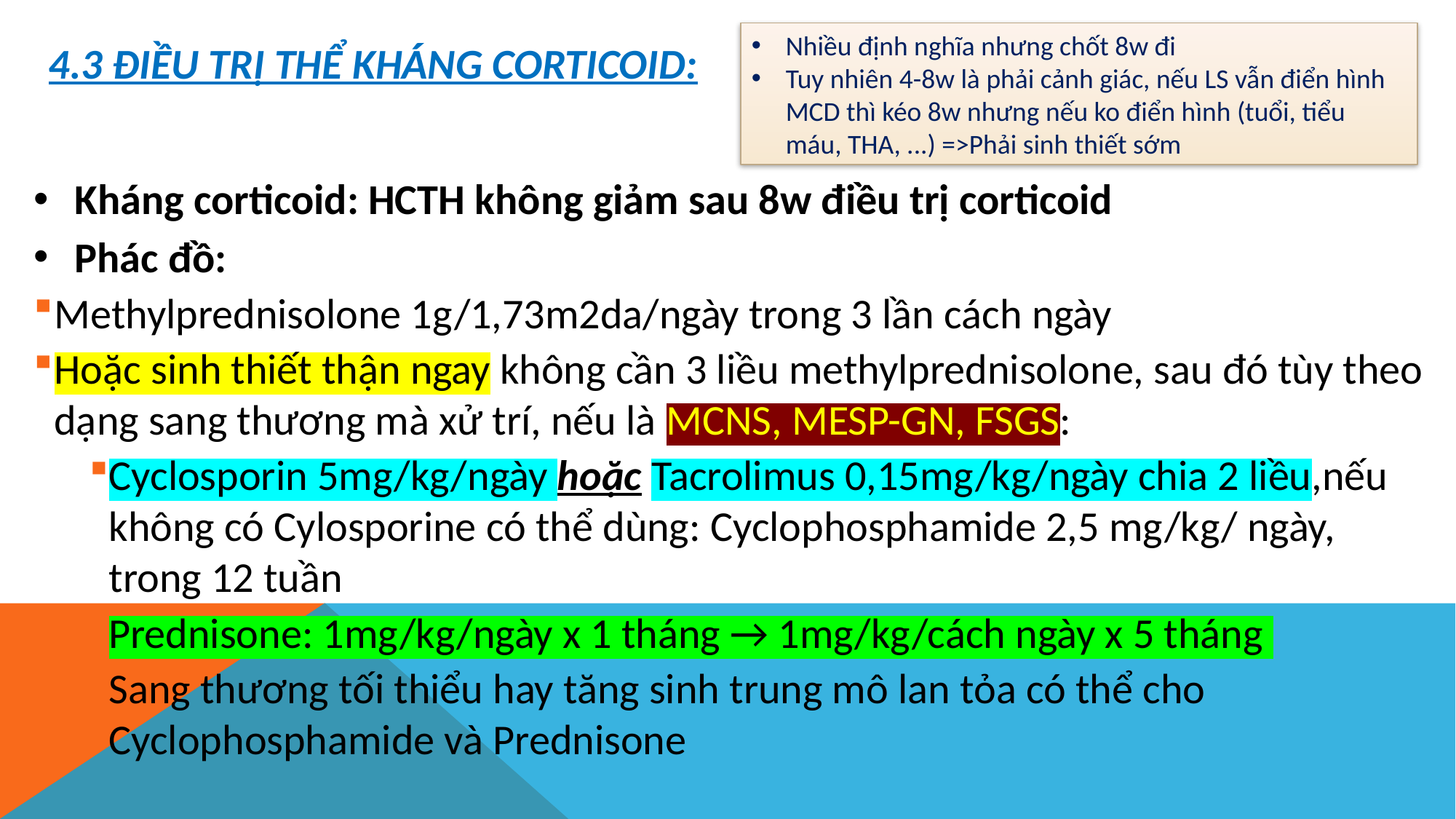

Nhiều định nghĩa nhưng chốt 8w đi
Tuy nhiên 4-8w là phải cảnh giác, nếu LS vẫn điển hình MCD thì kéo 8w nhưng nếu ko điển hình (tuổi, tiểu máu, THA, ...) =>Phải sinh thiết sớm
# 4.3 ĐIỀU TRỊ THỂ KHÁNG CORTICOID:
Kháng corticoid: HCTH không giảm sau 8w điều trị corticoid
Phác đồ:
Methylprednisolone 1g/1,73m2da/ngày trong 3 lần cách ngày
Hoặc sinh thiết thận ngay không cần 3 liều methylprednisolone, sau đó tùy theo dạng sang thương mà xử trí, nếu là MCNS, MESP-GN, FSGS:
Cyclosporin 5mg/kg/ngày hoặc Tacrolimus 0,15mg/kg/ngày chia 2 liều,nếu không có Cylosporine có thể dùng: Cyclophosphamide 2,5 mg/kg/ ngày, trong 12 tuần
Prednisone: 1mg/kg/ngày x 1 tháng → 1mg/kg/cách ngày x 5 tháng
Sang thương tối thiểu hay tăng sinh trung mô lan tỏa có thể cho Cyclophosphamide và Prednisone